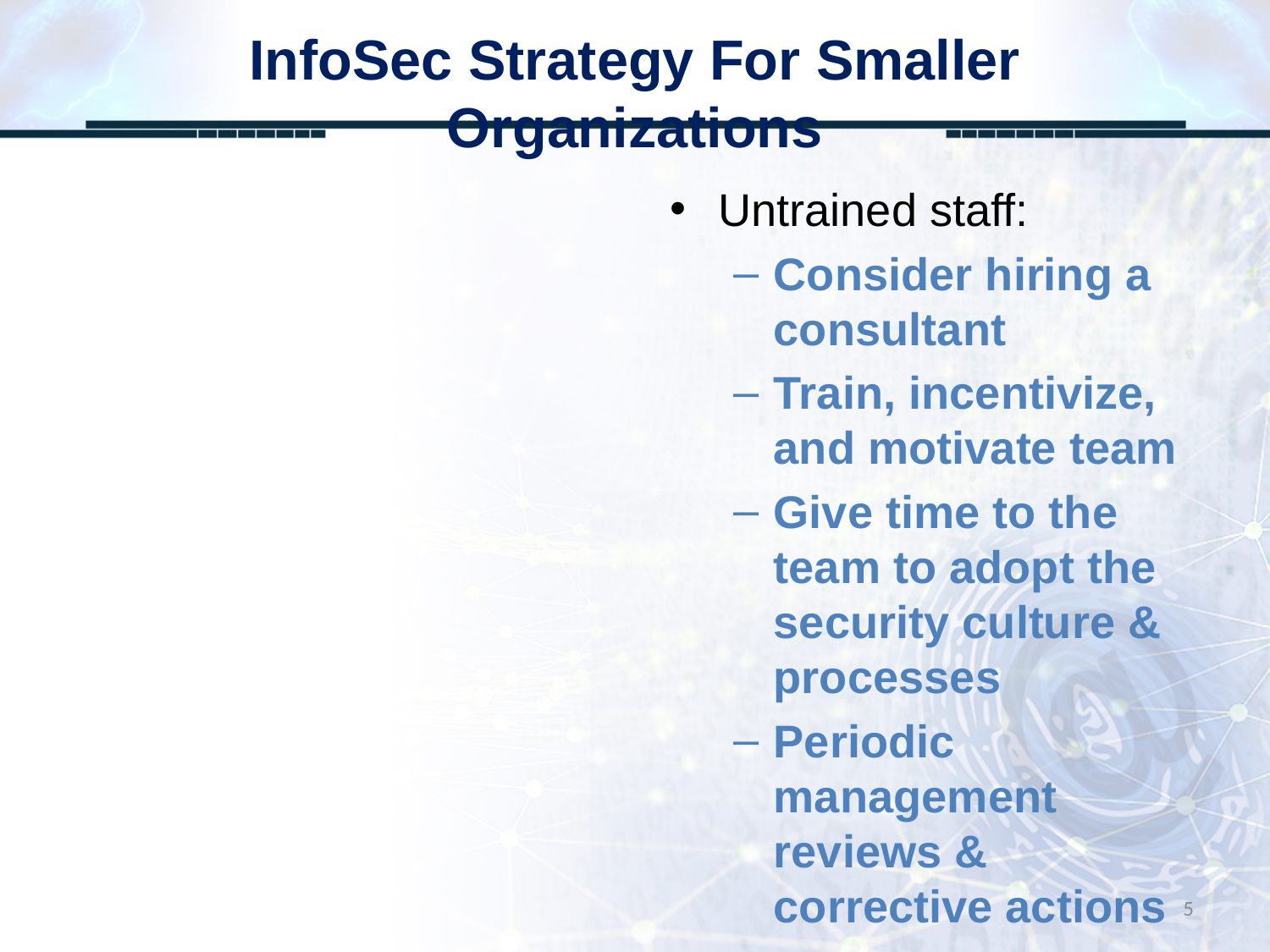

# InfoSec Strategy For Smaller Organizations
Untrained staff:
Consider hiring a consultant
Train, incentivize, and motivate team
Give time to the team to adopt the security culture & processes
Periodic management reviews & corrective actions
5